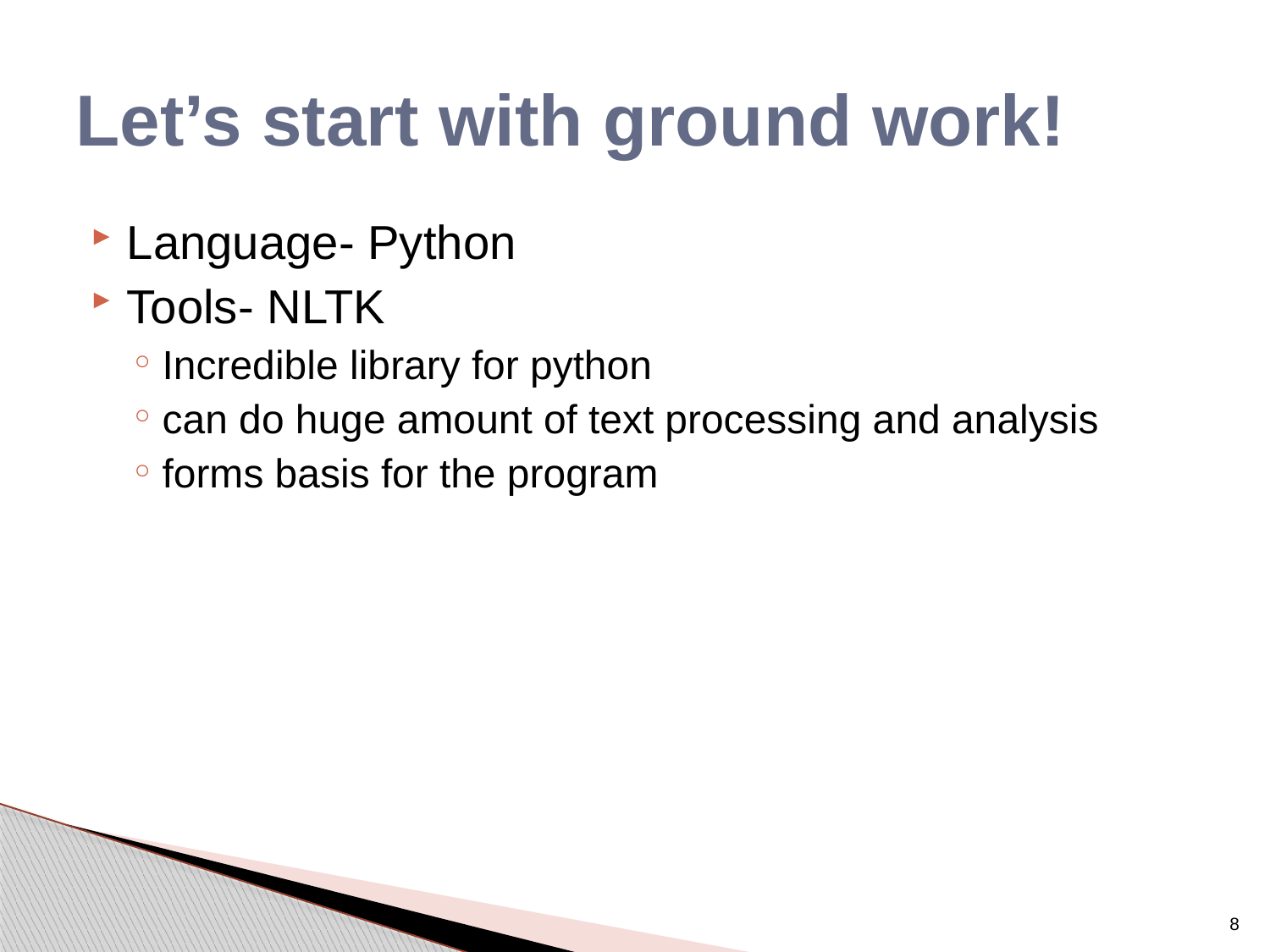

# Let’s start with ground work!
Language- Python
Tools- NLTK
Incredible library for python
can do huge amount of text processing and analysis
forms basis for the program
8